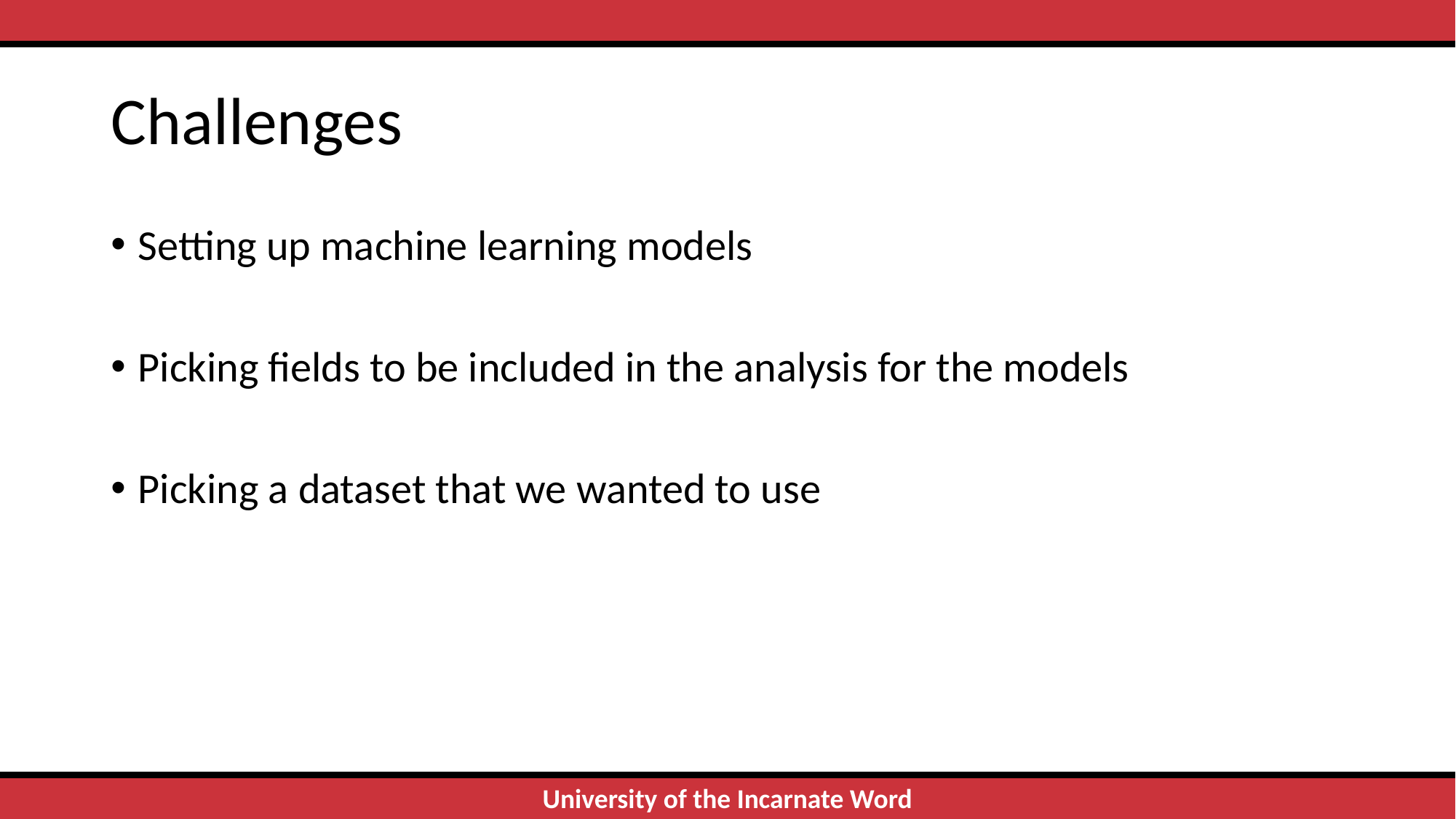

# Challenges
Setting up machine learning models

Picking fields to be included in the analysis for the models

Picking a dataset that we wanted to use
12/1/2022